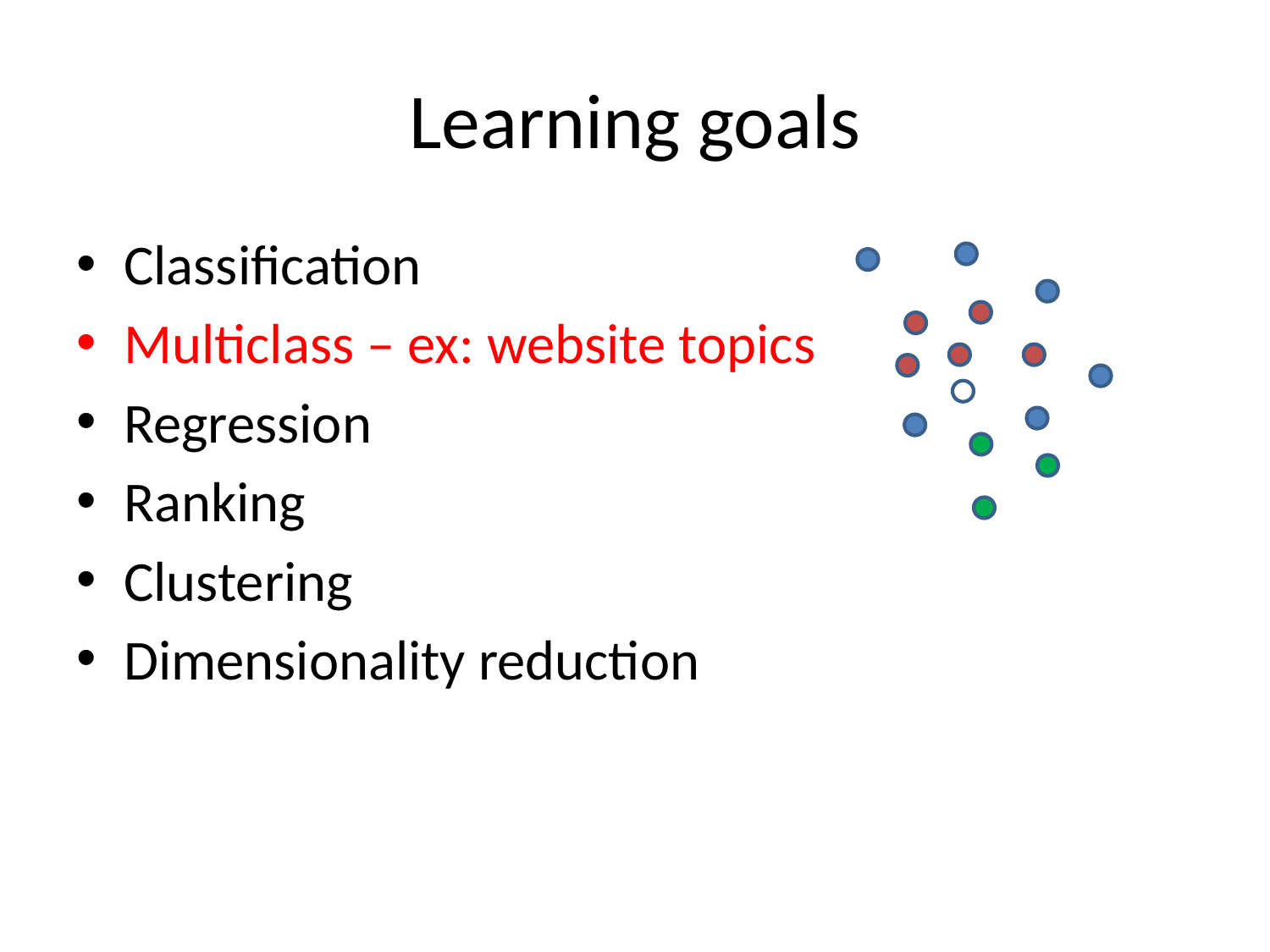

# Learning goals
Classification
Multiclass – ex: website topics
Regression
Ranking
Clustering
Dimensionality reduction